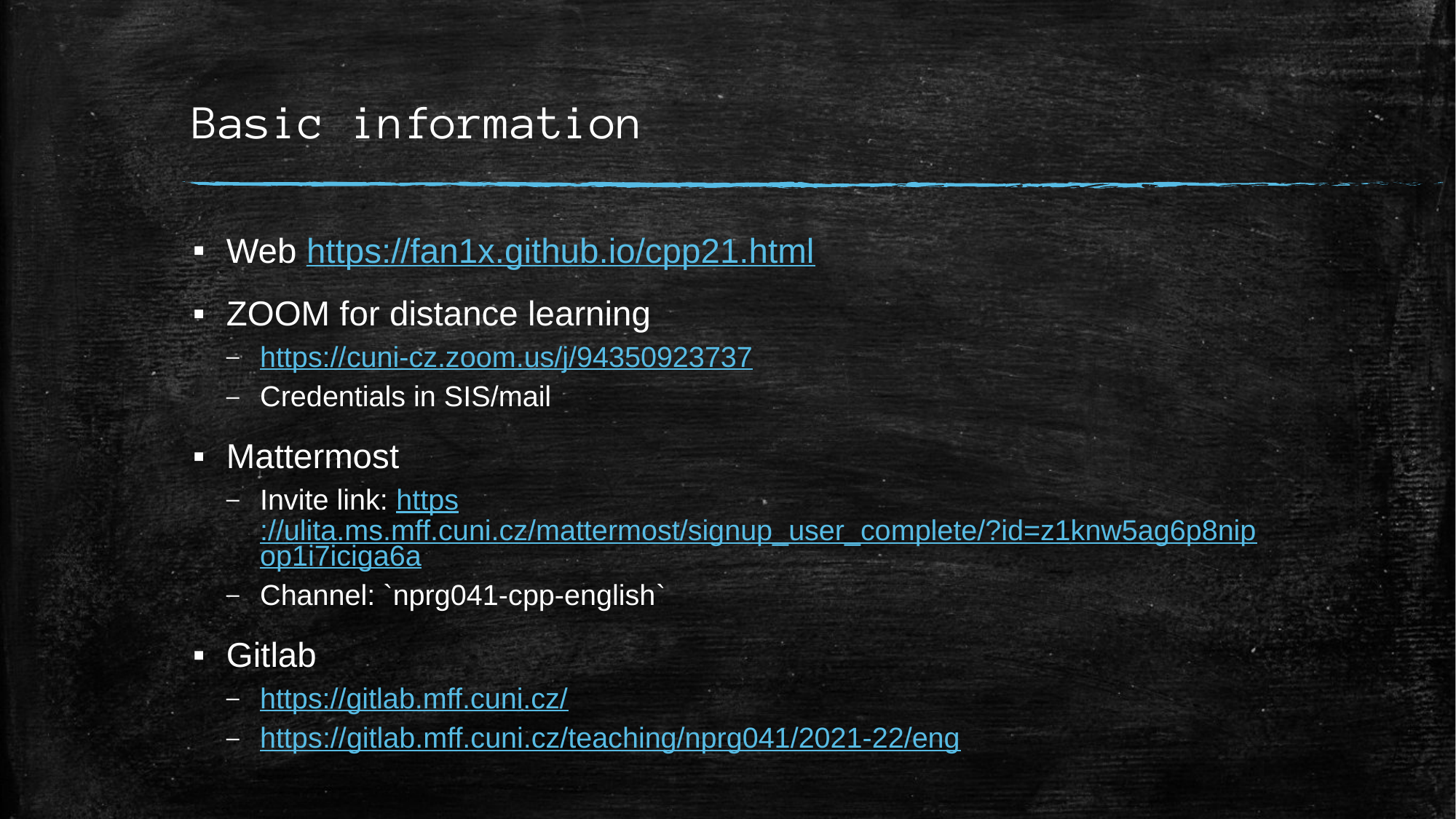

# Basic information
Web https://fan1x.github.io/cpp21.html
ZOOM for distance learning
https://cuni-cz.zoom.us/j/94350923737
Credentials in SIS/mail
Mattermost
Invite link: https://ulita.ms.mff.cuni.cz/mattermost/signup_user_complete/?id=z1knw5ag6p8nipop1i7iciga6a
Channel: `nprg041-cpp-english`
Gitlab
https://gitlab.mff.cuni.cz/
https://gitlab.mff.cuni.cz/teaching/nprg041/2021-22/eng